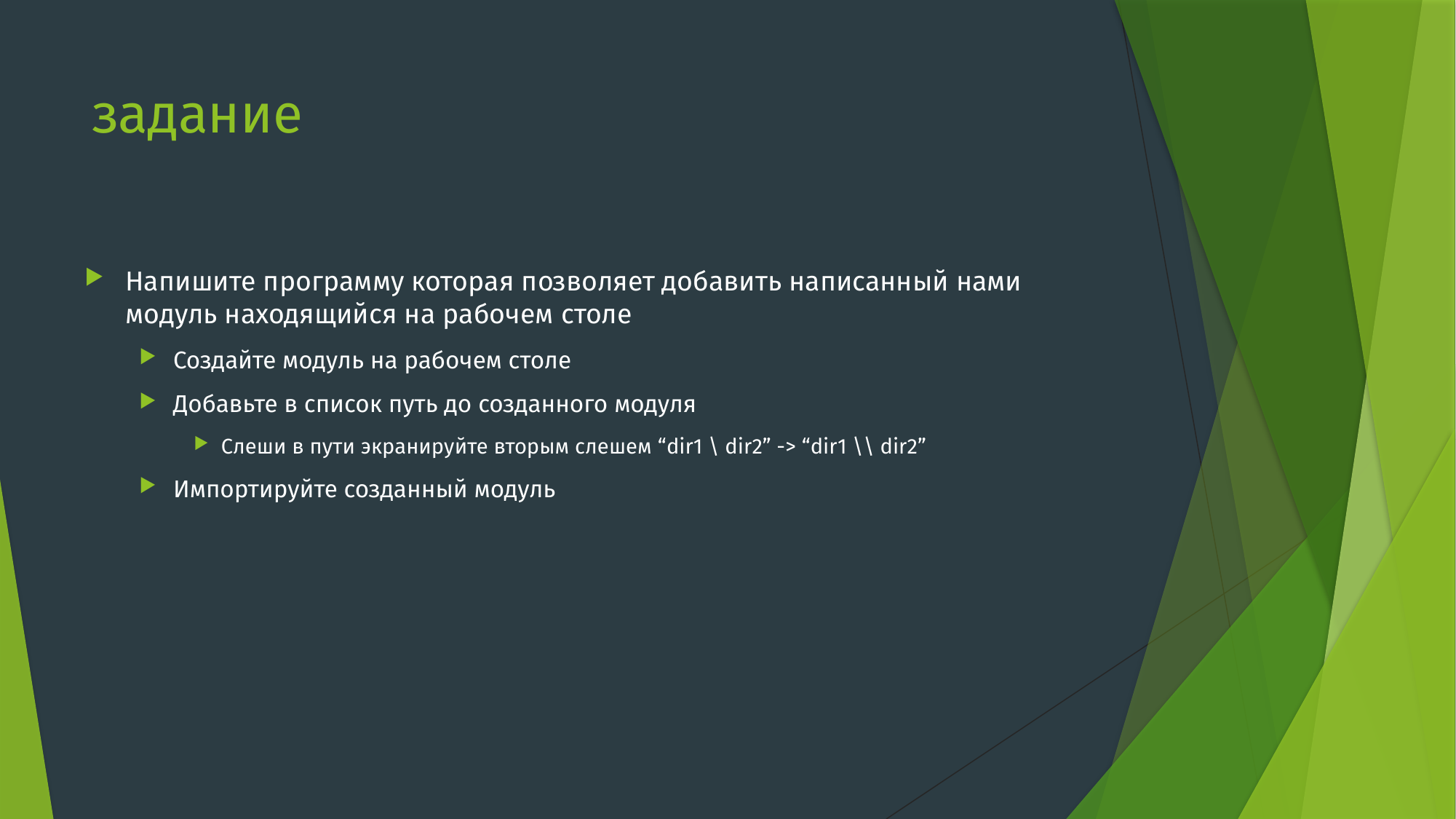

# задание
Напишите программу которая позволяет добавить написанный нами модуль находящийся на рабочем столе
Создайте модуль на рабочем столе
Добавьте в список путь до созданного модуля
Слеши в пути экранируйте вторым слешем “dir1 \ dir2” -> “dir1 \\ dir2”
Импортируйте созданный модуль